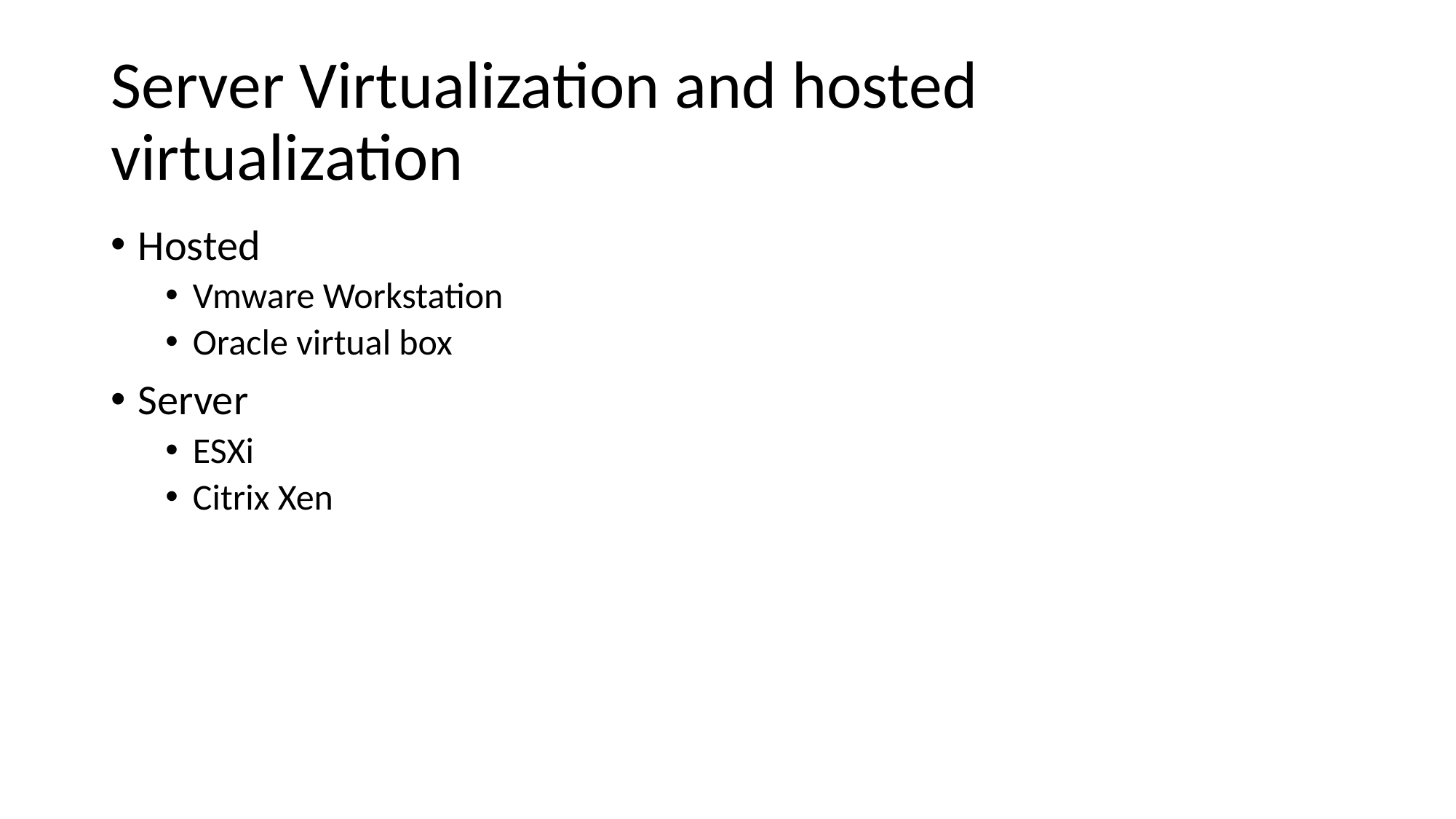

# Server Virtualization and hosted virtualization
Hosted
Vmware Workstation
Oracle virtual box
Server
ESXi
Citrix Xen